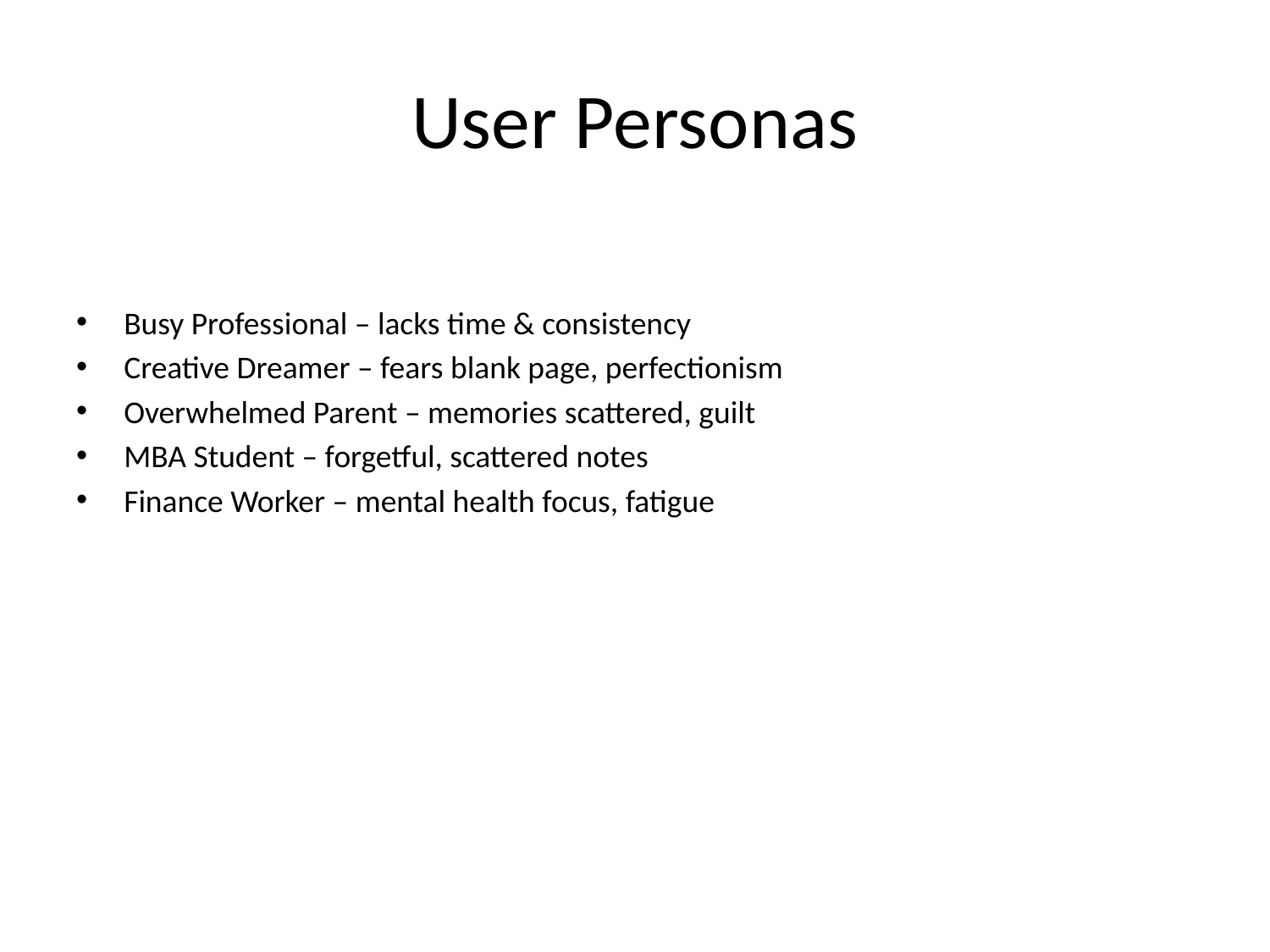

# User Personas

Busy Professional – lacks time & consistency
Creative Dreamer – fears blank page, perfectionism
Overwhelmed Parent – memories scattered, guilt
MBA Student – forgetful, scattered notes
Finance Worker – mental health focus, fatigue